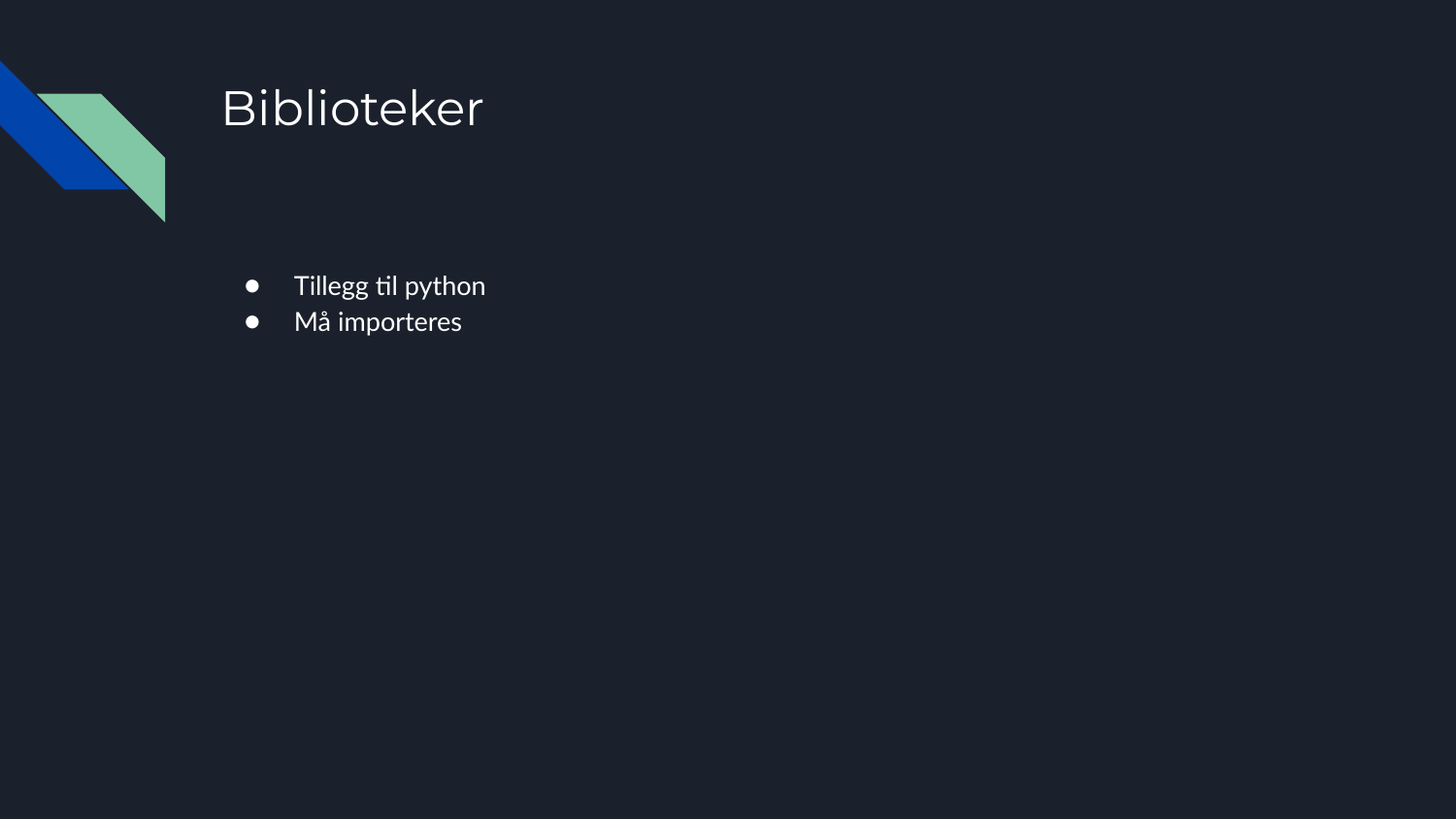

# Biblioteker
Tillegg til python
Må importeres